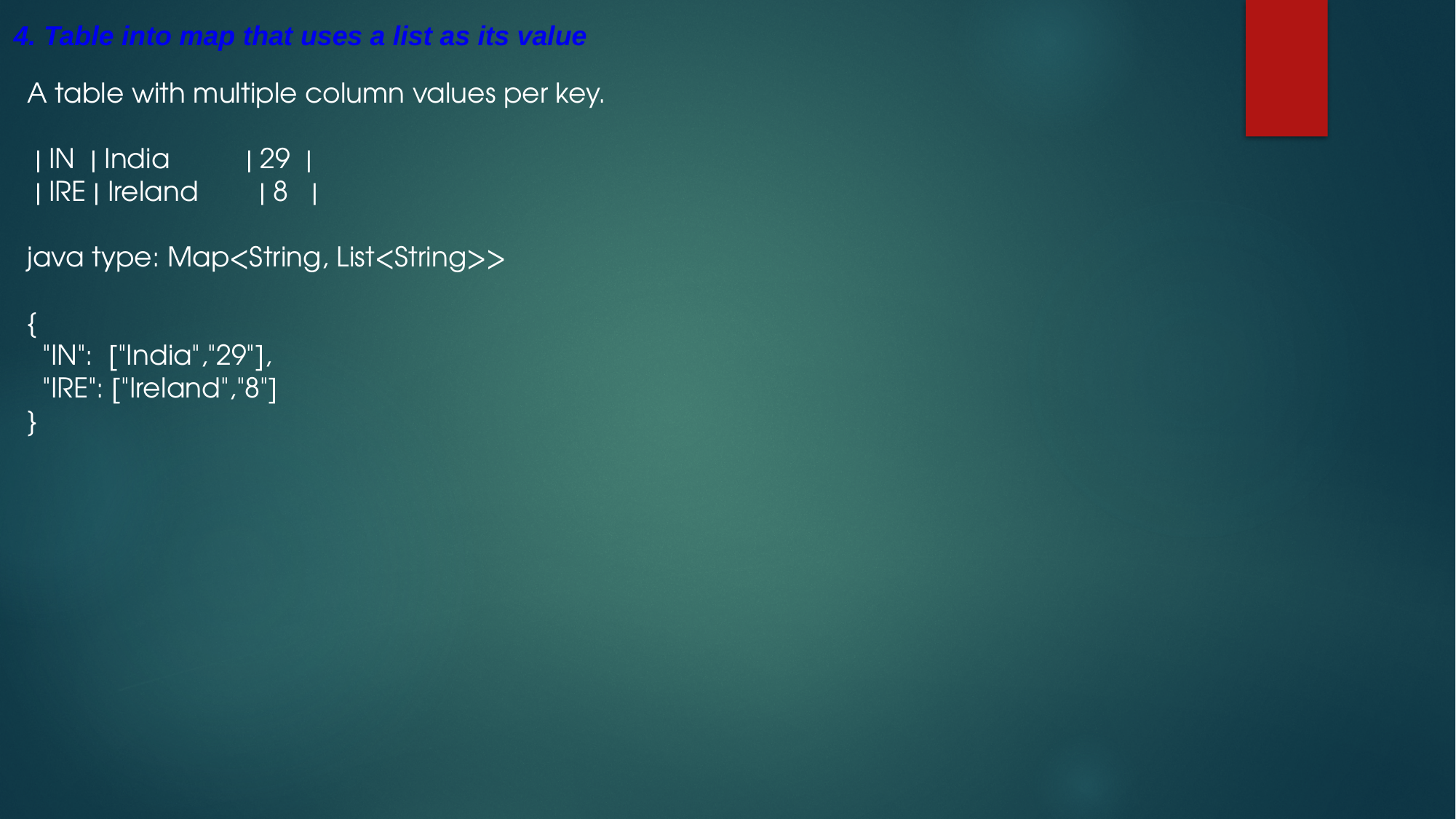

4. Table into map that uses a list as its value
A table with multiple column values per key.

 | IN  | India          | 29  |
 | IRE | Ireland        | 8   |

java type: Map<String, List<String>>

{
  "IN":  ["India","29"],
  "IRE": ["Ireland","8"]
}